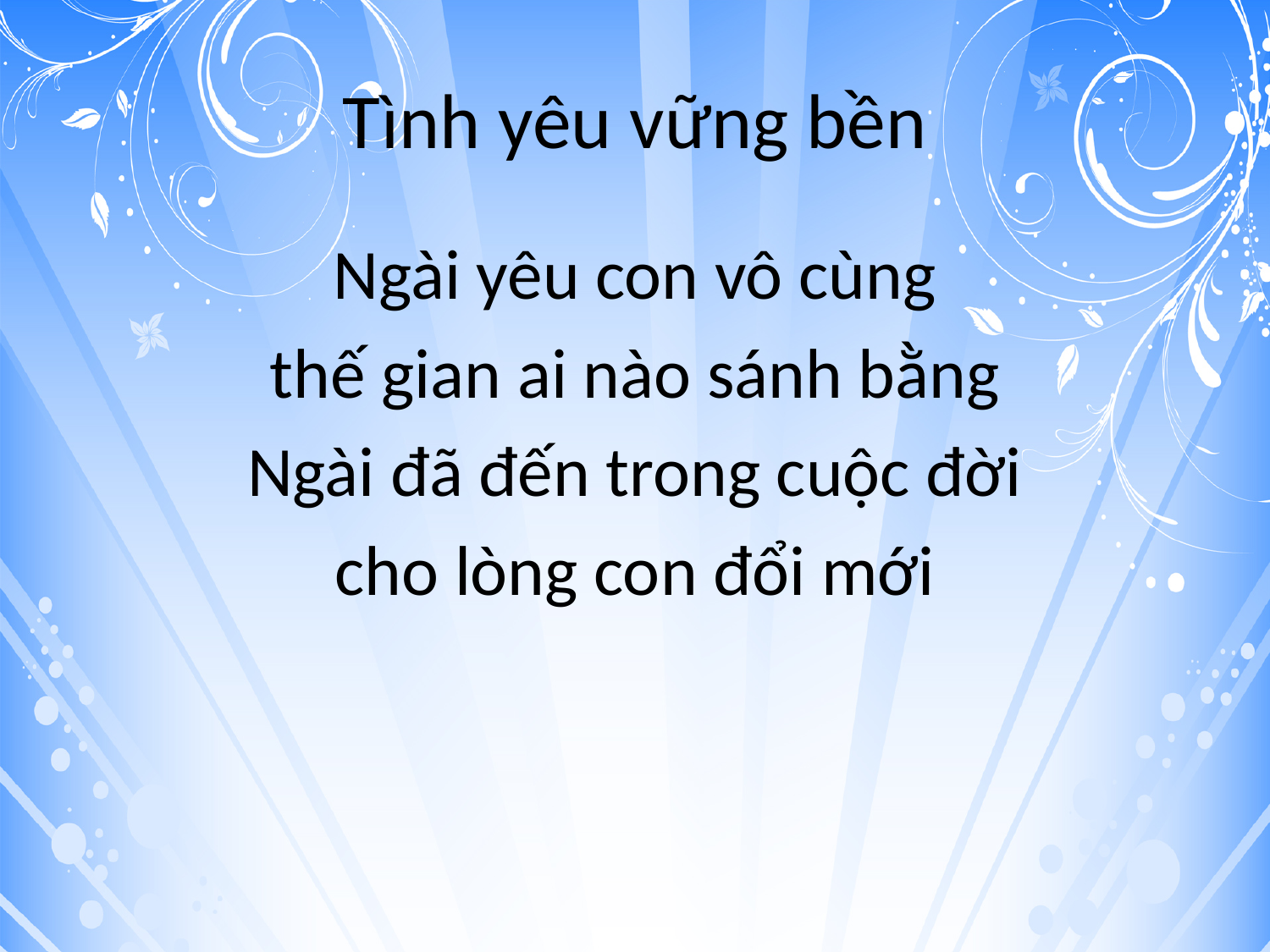

# Tình yêu vững bền
Ngài yêu con vô cùng
thế gian ai nào sánh bằng
Ngài đã đến trong cuộc đời
cho lòng con đổi mới